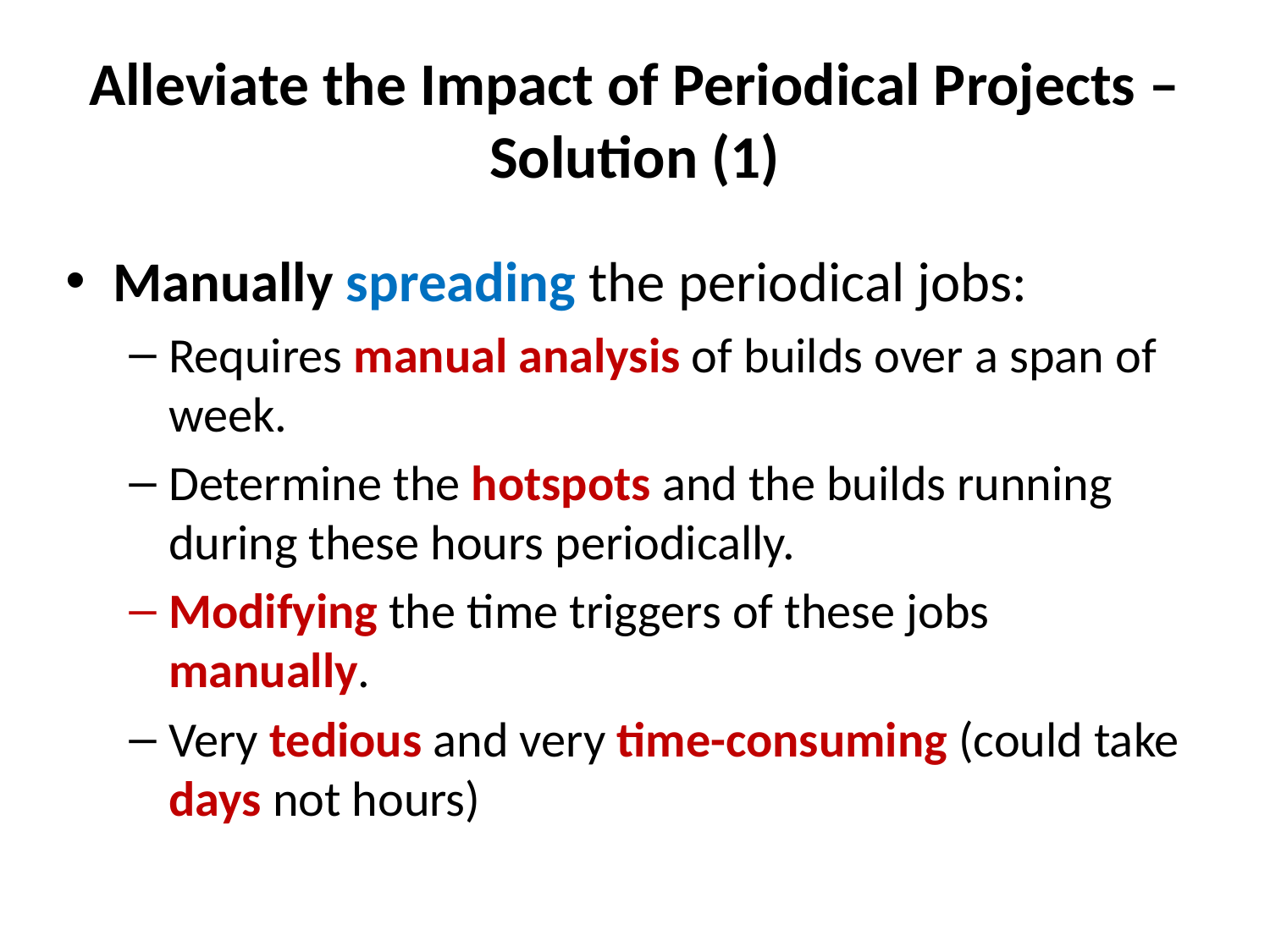

# Alleviate the Impact of Periodical Projects – Solution (1)
Manually spreading the periodical jobs:
Requires manual analysis of builds over a span of week.
Determine the hotspots and the builds running during these hours periodically.
Modifying the time triggers of these jobs manually.
Very tedious and very time-consuming (could take days not hours)